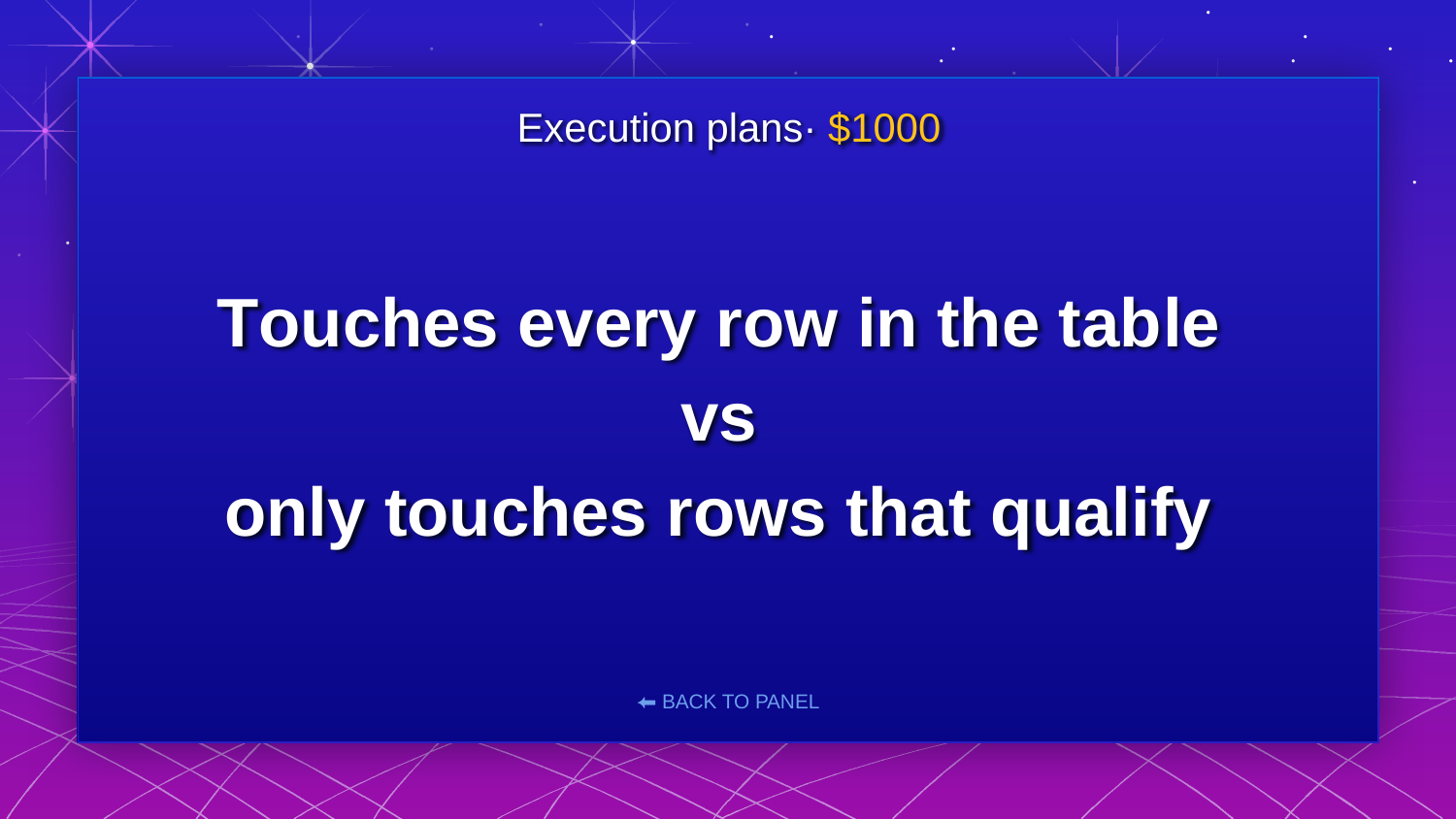

Execution plans· $1000
# Touches every row in the table vs only touches rows that qualify